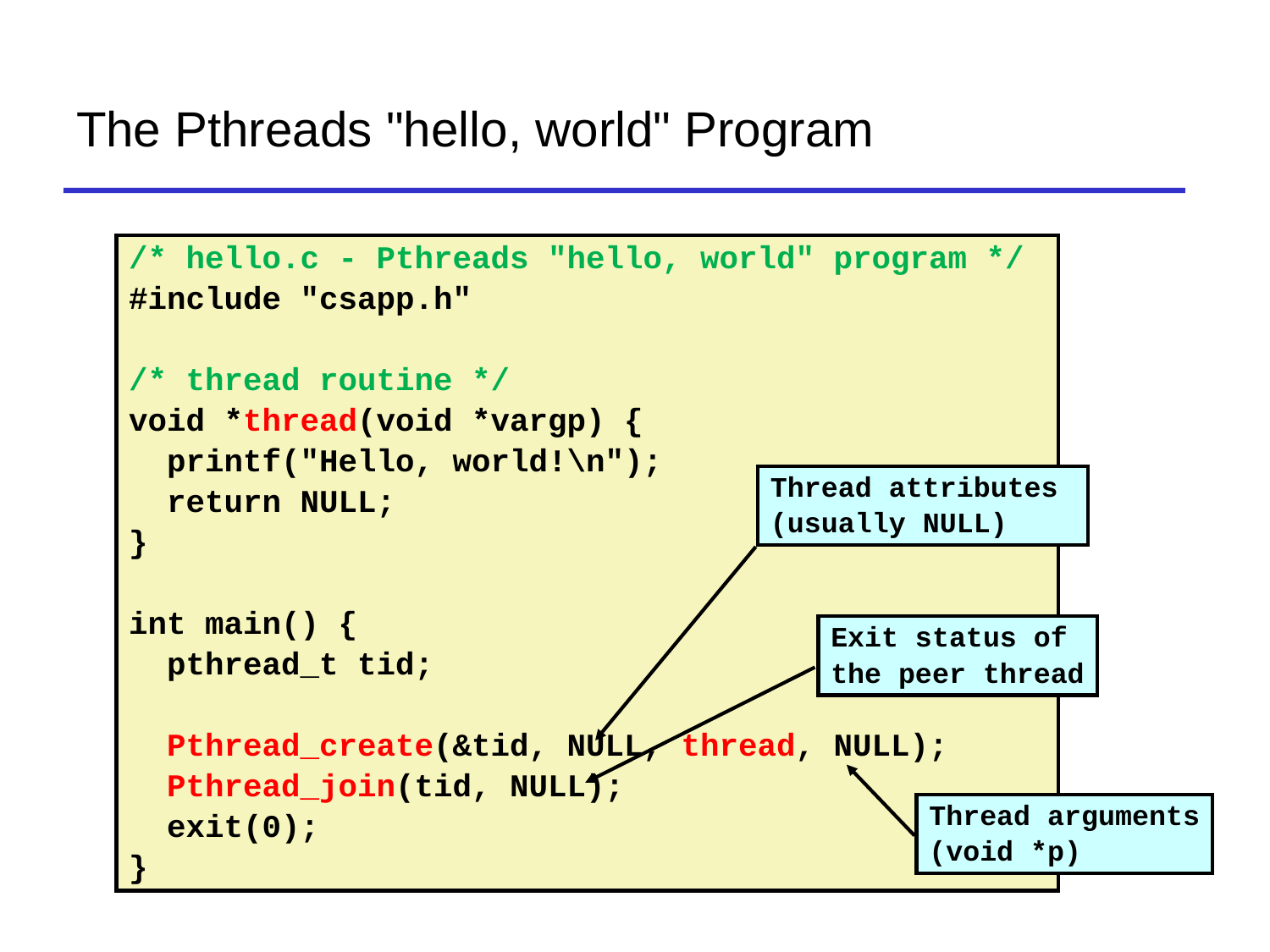

# The Pthreads "hello, world" Program
/* hello.c - Pthreads "hello, world" program */
#include "csapp.h"

/* thread routine */
void *thread(void *vargp) {
  printf("Hello, world!\n");
  return NULL;
}

int main() {
  pthread_t tid;

  Pthread_create(&tid, NULL, thread, NULL);
  Pthread_join(tid, NULL);
  exit(0);
}
Thread attributes
(usually NULL)

Exit status of
the peer thread

Thread arguments
(void *p)